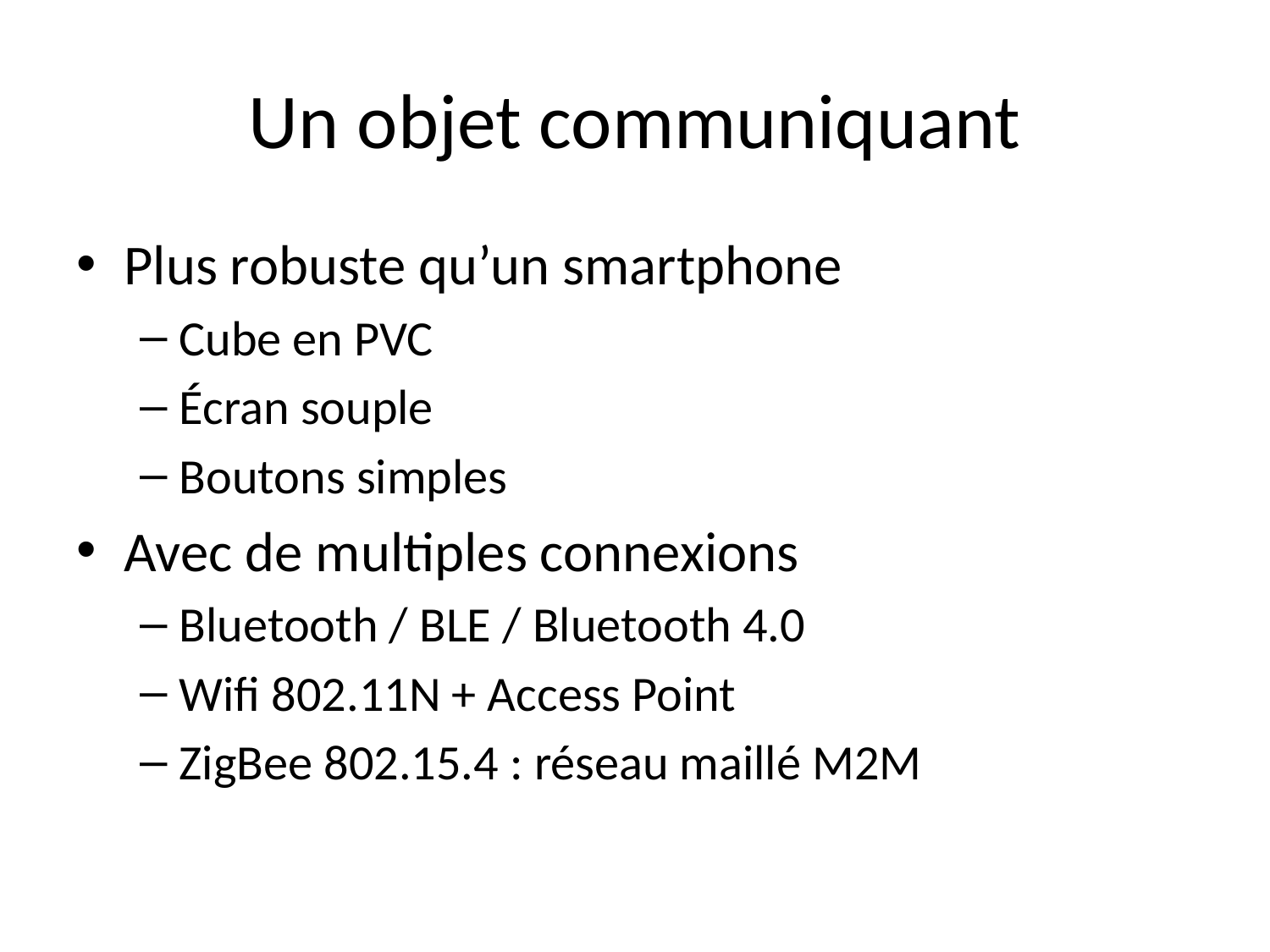

# Un objet communiquant
Plus robuste qu’un smartphone
Cube en PVC
Écran souple
Boutons simples
Avec de multiples connexions
Bluetooth / BLE / Bluetooth 4.0
Wifi 802.11N + Access Point
ZigBee 802.15.4 : réseau maillé M2M